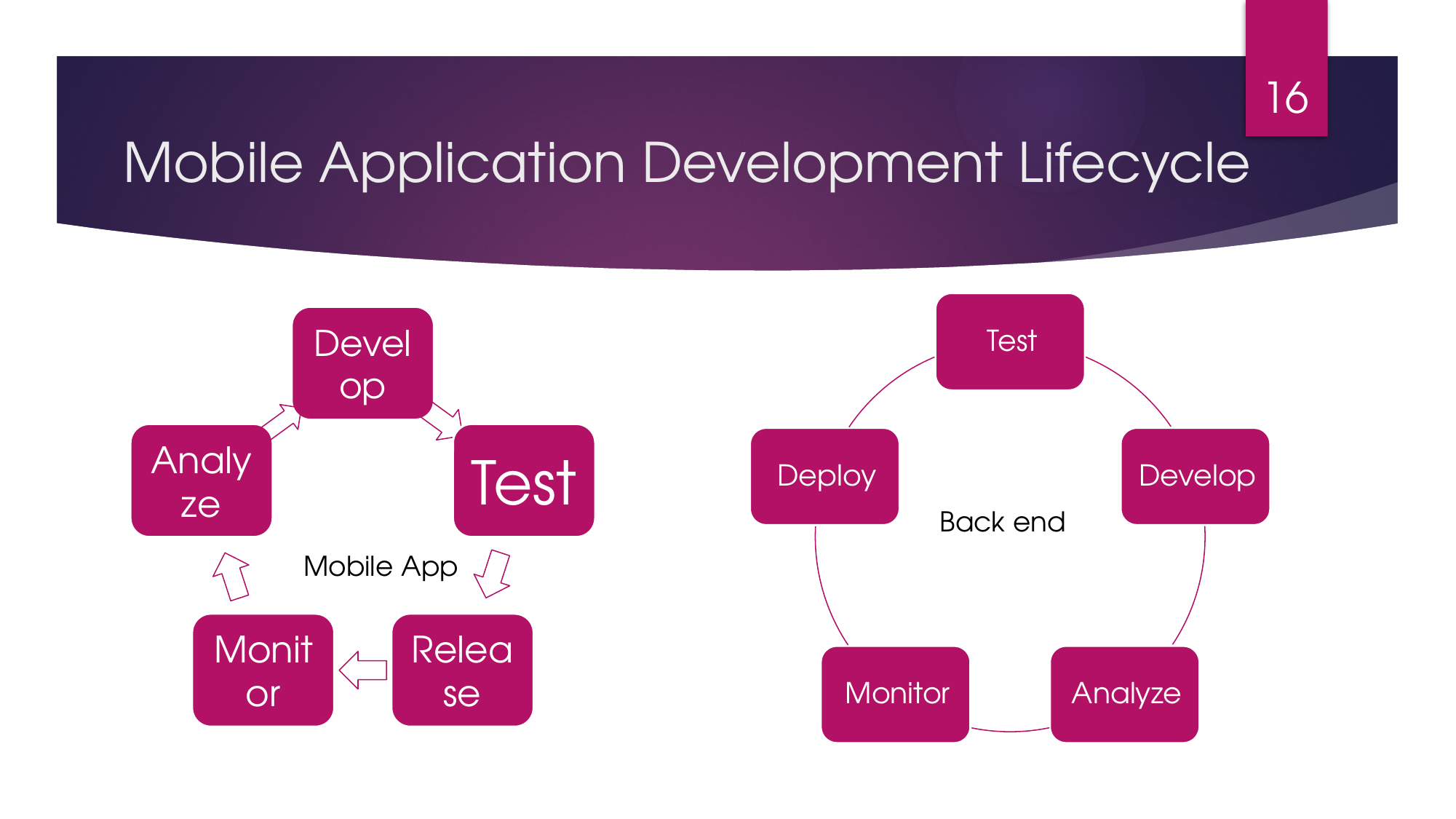

16
# Mobile Application Development Lifecycle
Test
Develop
Analyze
Monitor
Deploy
Develop
Test
Release
Monitor
Analyze
Back end
Mobile App